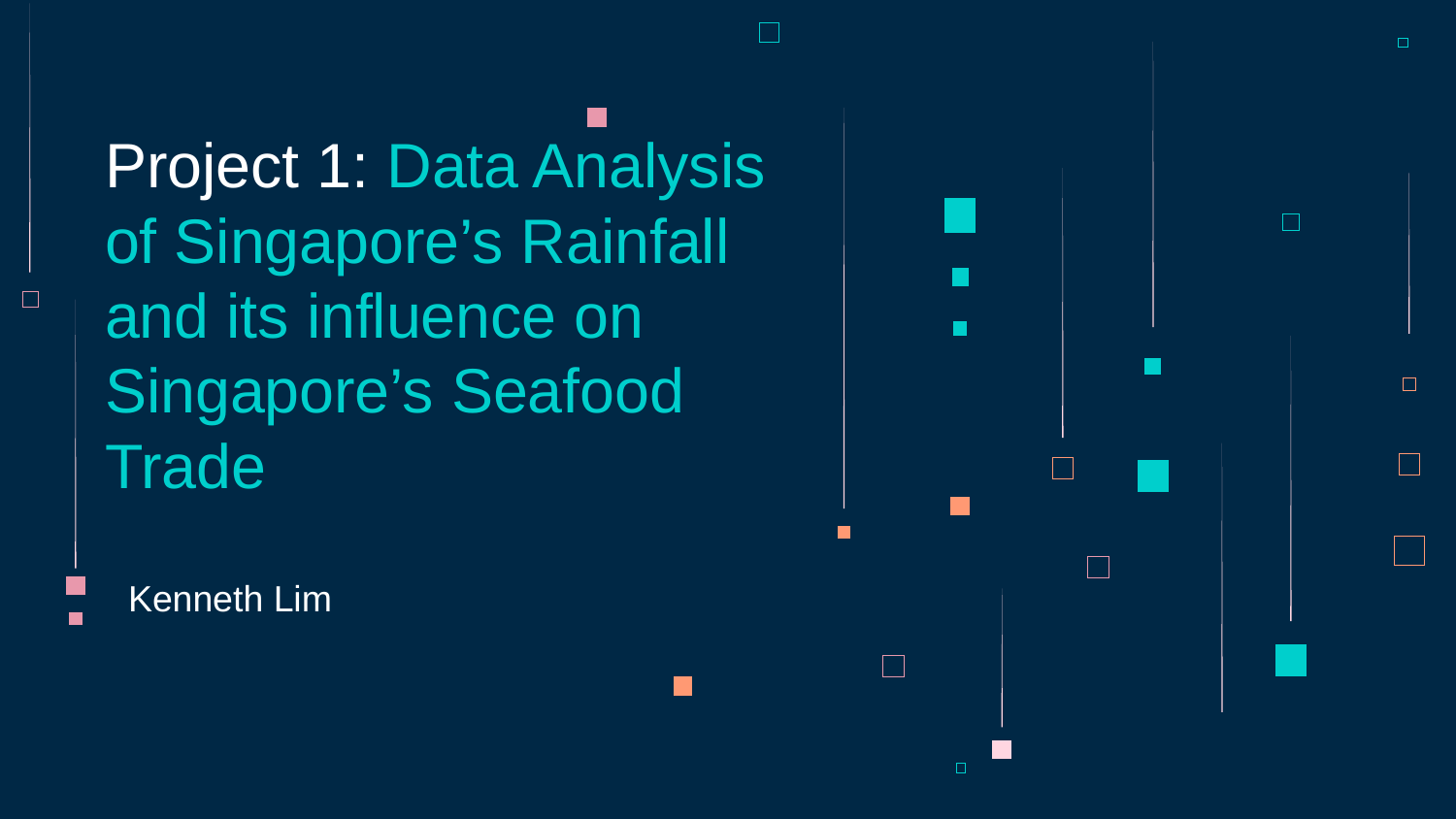

# Project 1: Data Analysis of Singapore’s Rainfall and its influence on Singapore’s Seafood Trade

Kenneth Lim